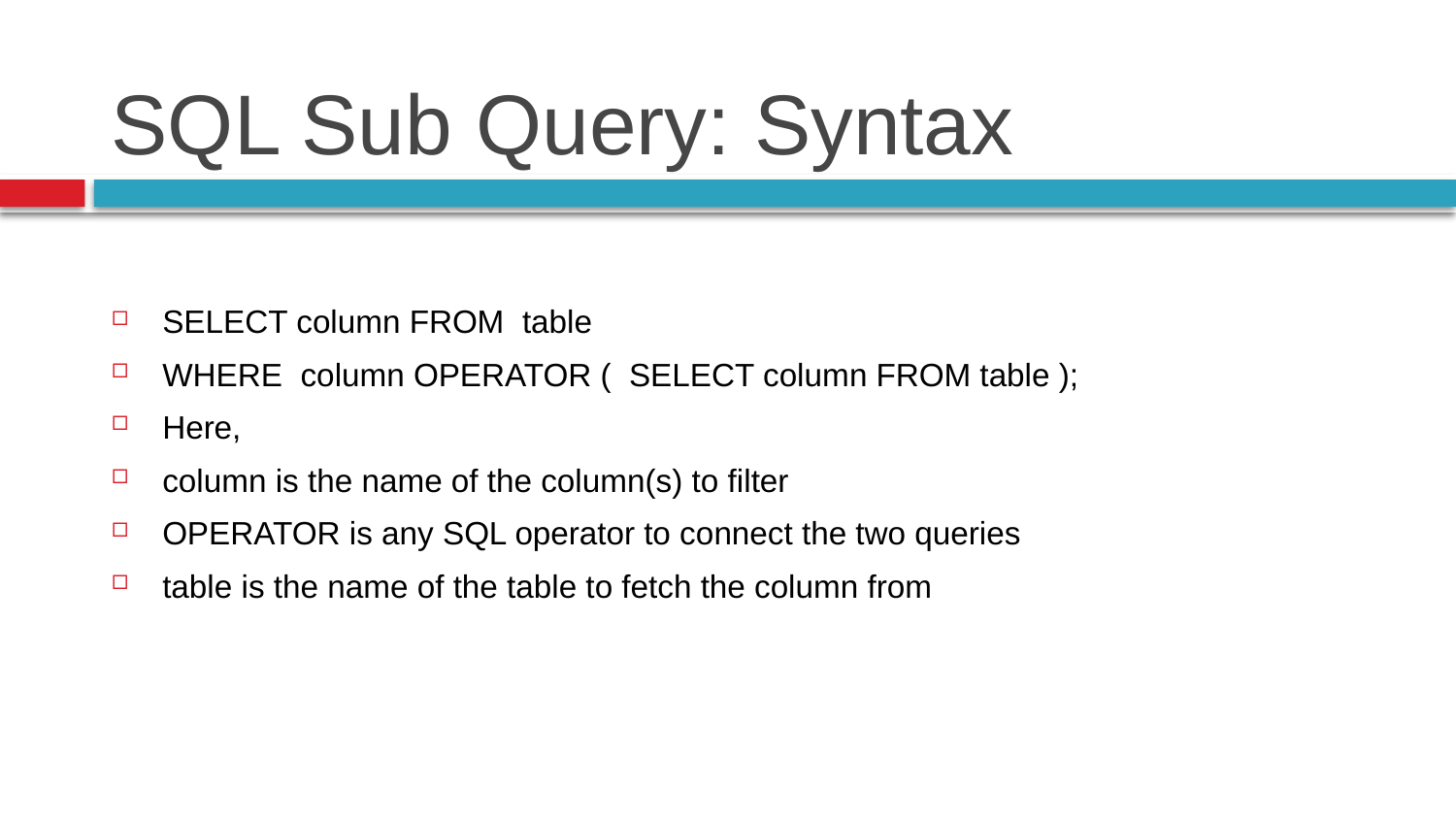

# SQL Sub Query: Syntax
SELECT column FROM  table
WHERE  column OPERATOR (  SELECT column FROM table );
Here,
column is the name of the column(s) to filter
OPERATOR is any SQL operator to connect the two queries
table is the name of the table to fetch the column from